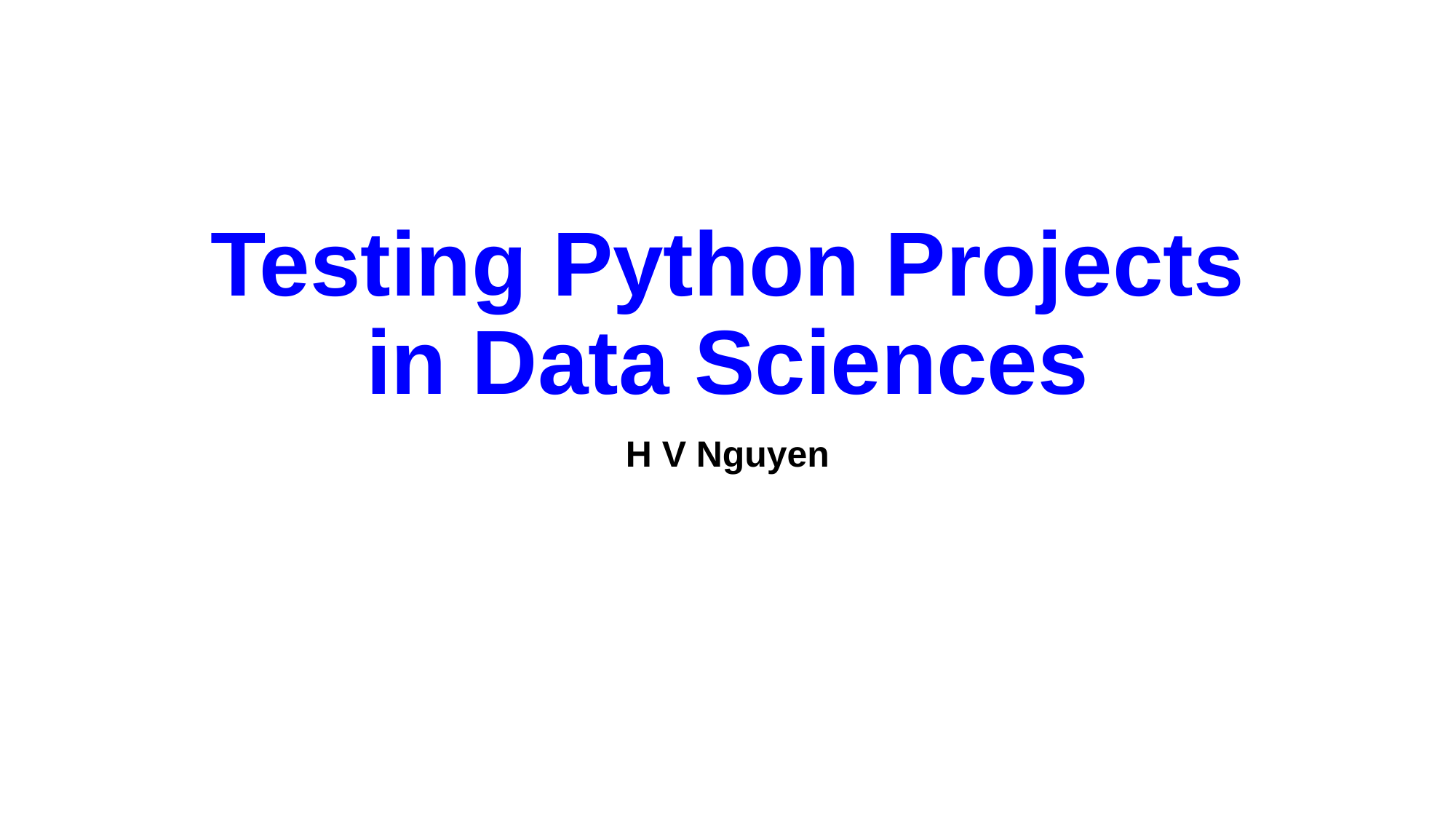

# Testing Python Projects in Data Sciences
H V Nguyen